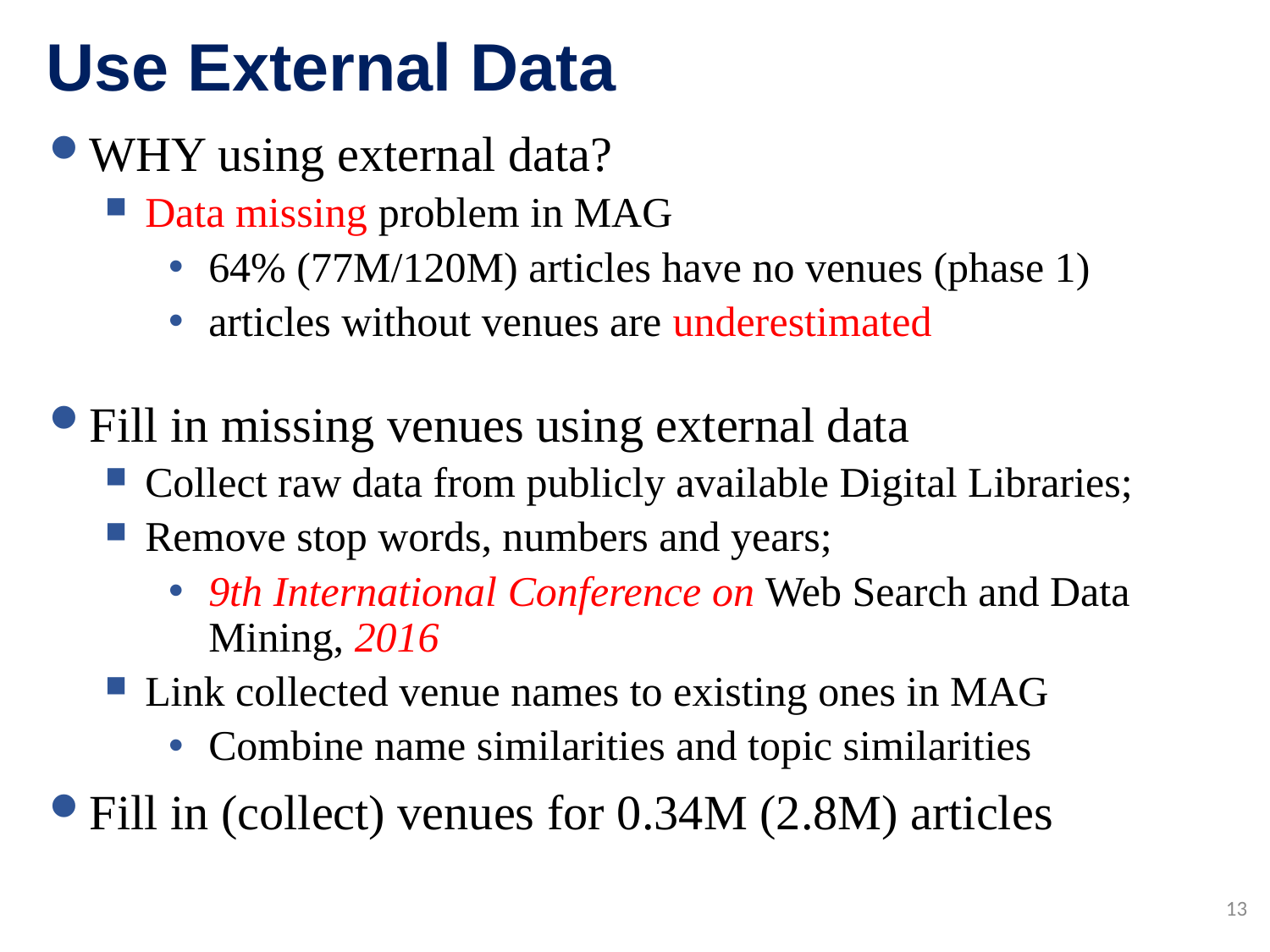

# Use External Data
WHY using external data?
Data missing problem in MAG
64% (77M/120M) articles have no venues (phase 1)
articles without venues are underestimated
Fill in missing venues using external data
Collect raw data from publicly available Digital Libraries;
Remove stop words, numbers and years;
9th International Conference on Web Search and Data Mining, 2016
Link collected venue names to existing ones in MAG
Combine name similarities and topic similarities
Fill in (collect) venues for 0.34M (2.8M) articles
13